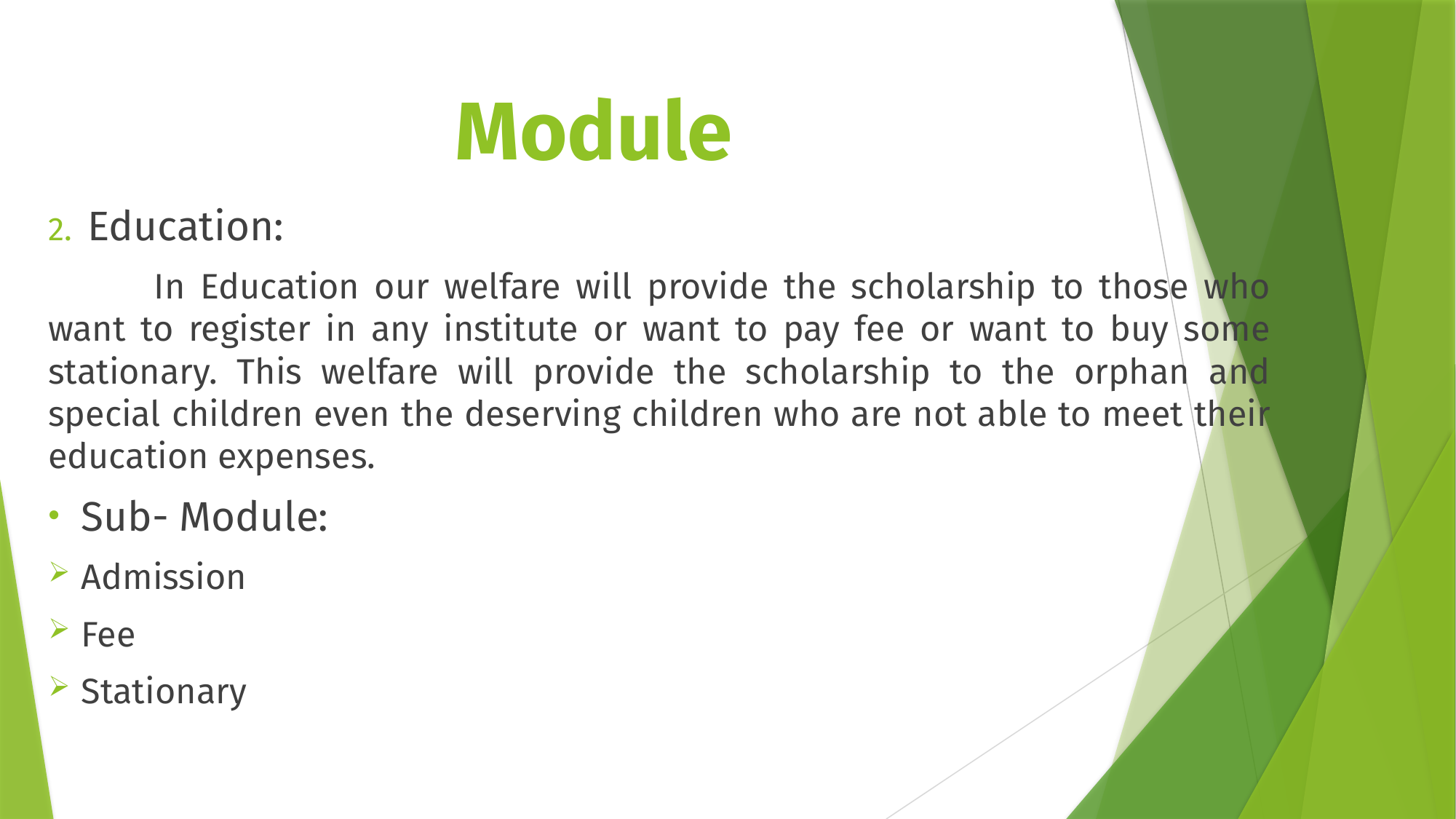

# Module
Education:
				In Education our welfare will provide the scholarship to those who want to register in any institute or want to pay fee or want to buy some stationary. This welfare will provide the scholarship to the orphan and special children even the deserving children who are not able to meet their education expenses.
Sub- Module:
Admission
Fee
Stationary